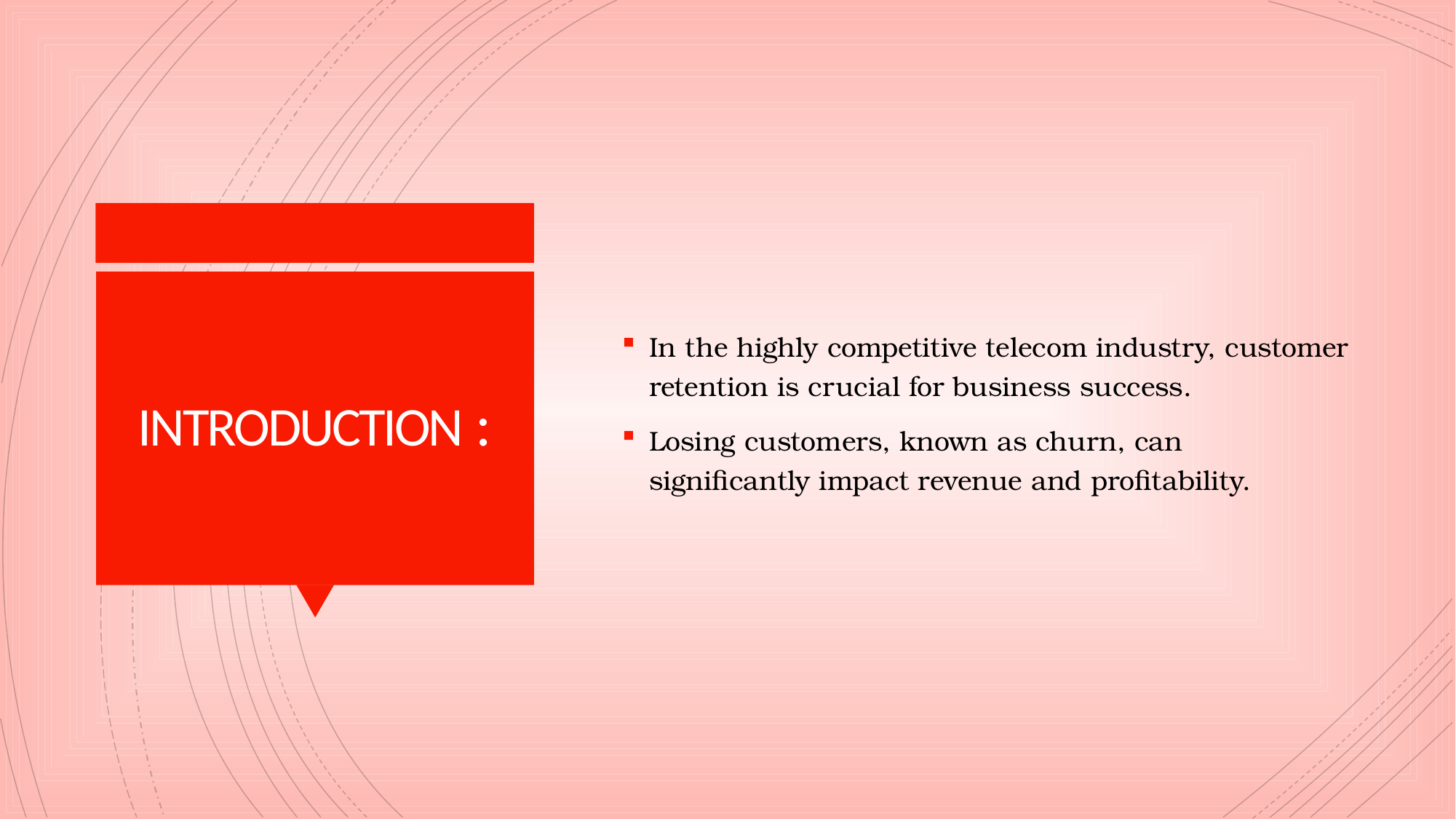

In the highly competitive telecom industry, customer retention is crucial for business success.
Losing customers, known as churn, can significantly impact revenue and profitability.
# INTRODUCTION :